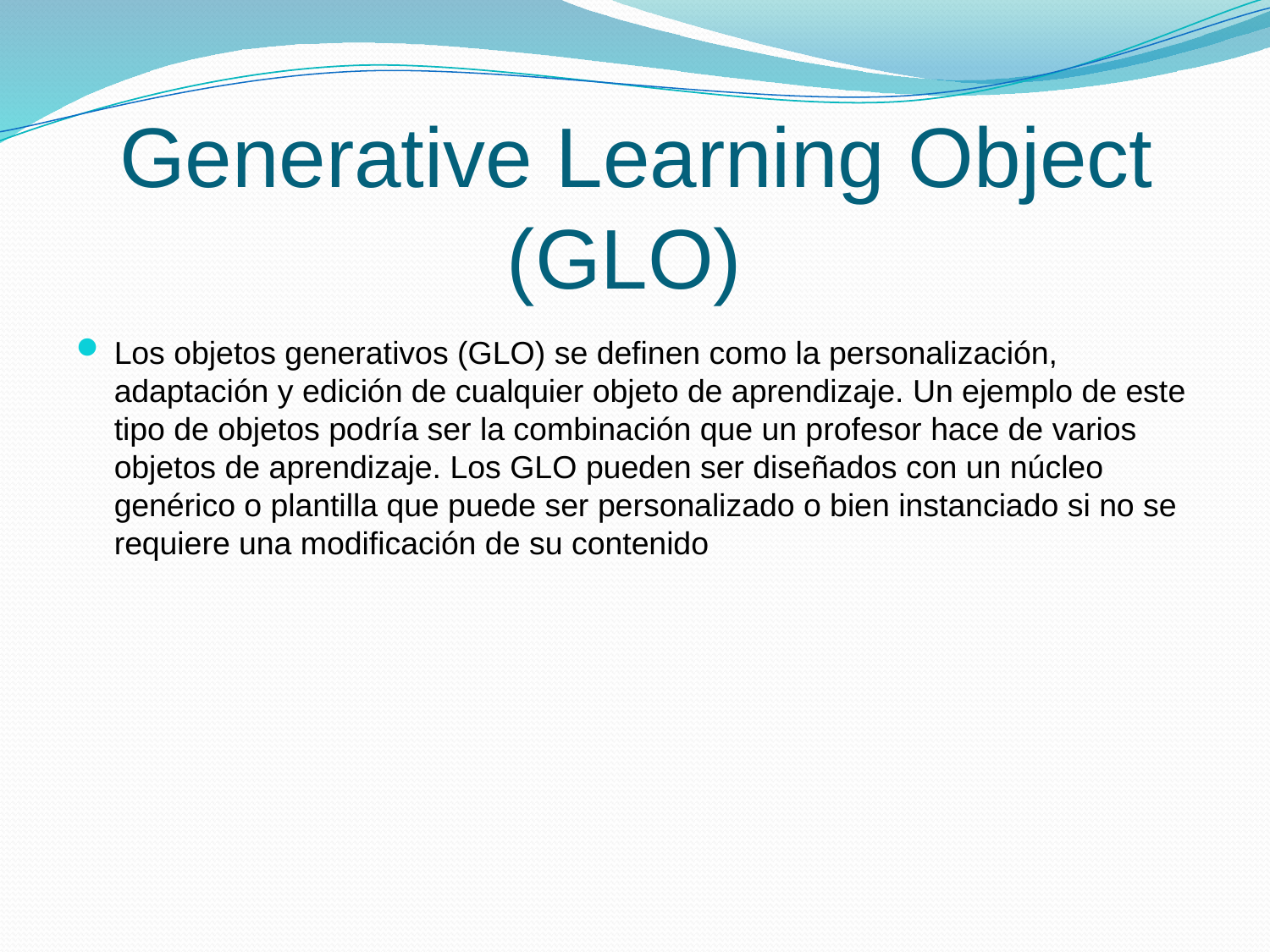

# Generative Learning Object (GLO)
Los objetos generativos (GLO) se definen como la personalización, adaptación y edición de cualquier objeto de aprendizaje. Un ejemplo de este tipo de objetos podría ser la combinación que un profesor hace de varios objetos de aprendizaje. Los GLO pueden ser diseñados con un núcleo genérico o plantilla que puede ser personalizado o bien instanciado si no se requiere una modificación de su contenido